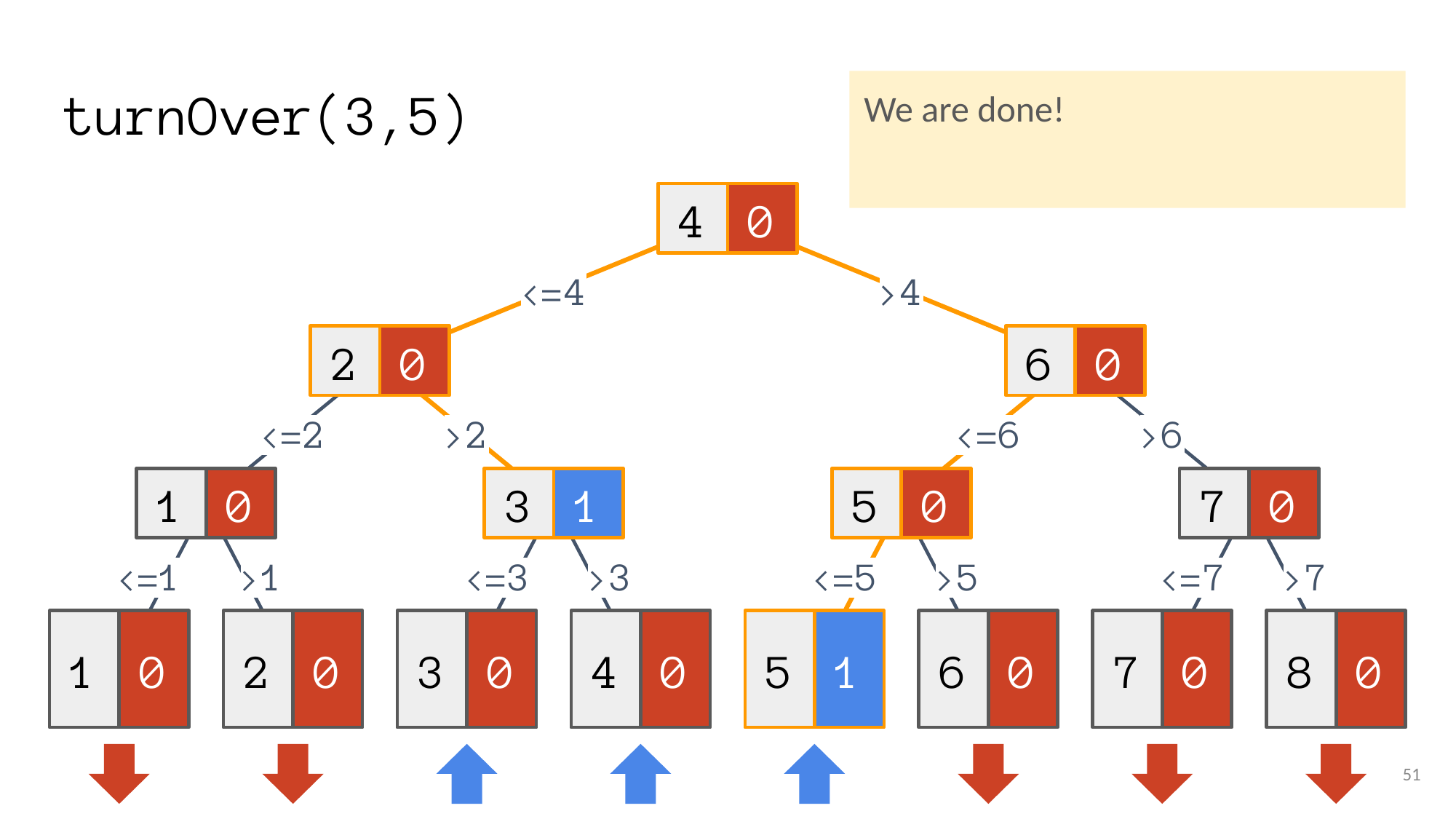

# turnOver(3,5)
We are done!
4
0
<=4
>4
2
0
6
0
<=6
>6
<=2
>2
1
0
3
1
5
0
7
0
<=5
<=7
>5
>7
<=1
<=3
>1
>3
1
0
2
0
3
0
4
0
5
1
6
0
7
0
8
0
51